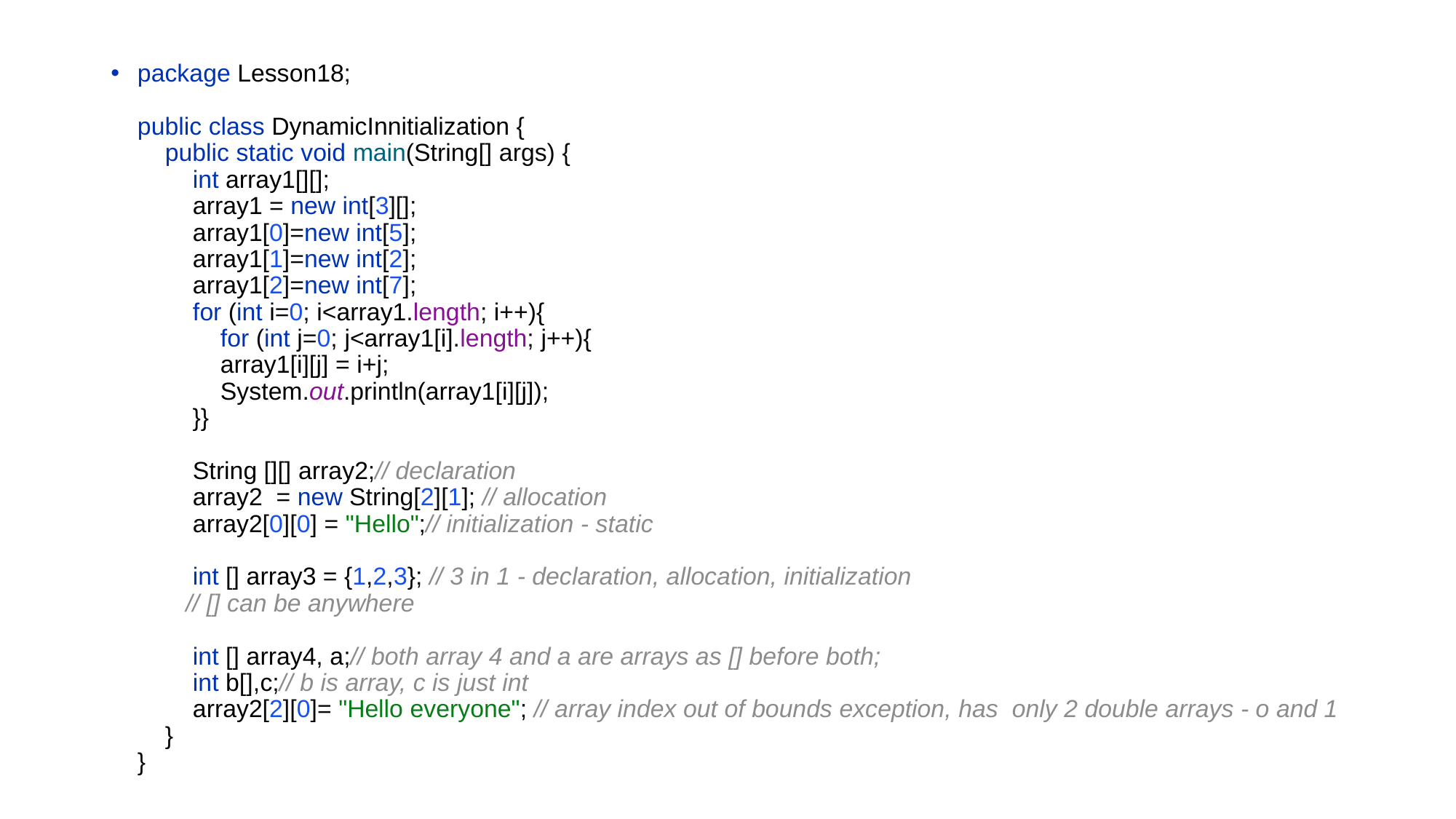

package Lesson18;
public class DynamicInnitialization {
    public static void main(String[] args) {
        int array1[][];
        array1 = new int[3][];
        array1[0]=new int[5];
        array1[1]=new int[2];
        array1[2]=new int[7];
        for (int i=0; i<array1.length; i++){
            for (int j=0; j<array1[i].length; j++){
            array1[i][j] = i+j;
            System.out.println(array1[i][j]);
        }}
        String [][] array2;// declaration
        array2  = new String[2][1]; // allocation
        array2[0][0] = "Hello";// initialization - static
        int [] array3 = {1,2,3}; // 3 in 1 - declaration, allocation, initialization
       // [] can be anywhere
        int [] array4, a;// both array 4 and a are arrays as [] before both;
        int b[],c;// b is array, c is just int
        array2[2][0]= "Hello everyone"; // array index out of bounds exception, has  only 2 double arrays - o and 1
    }
}